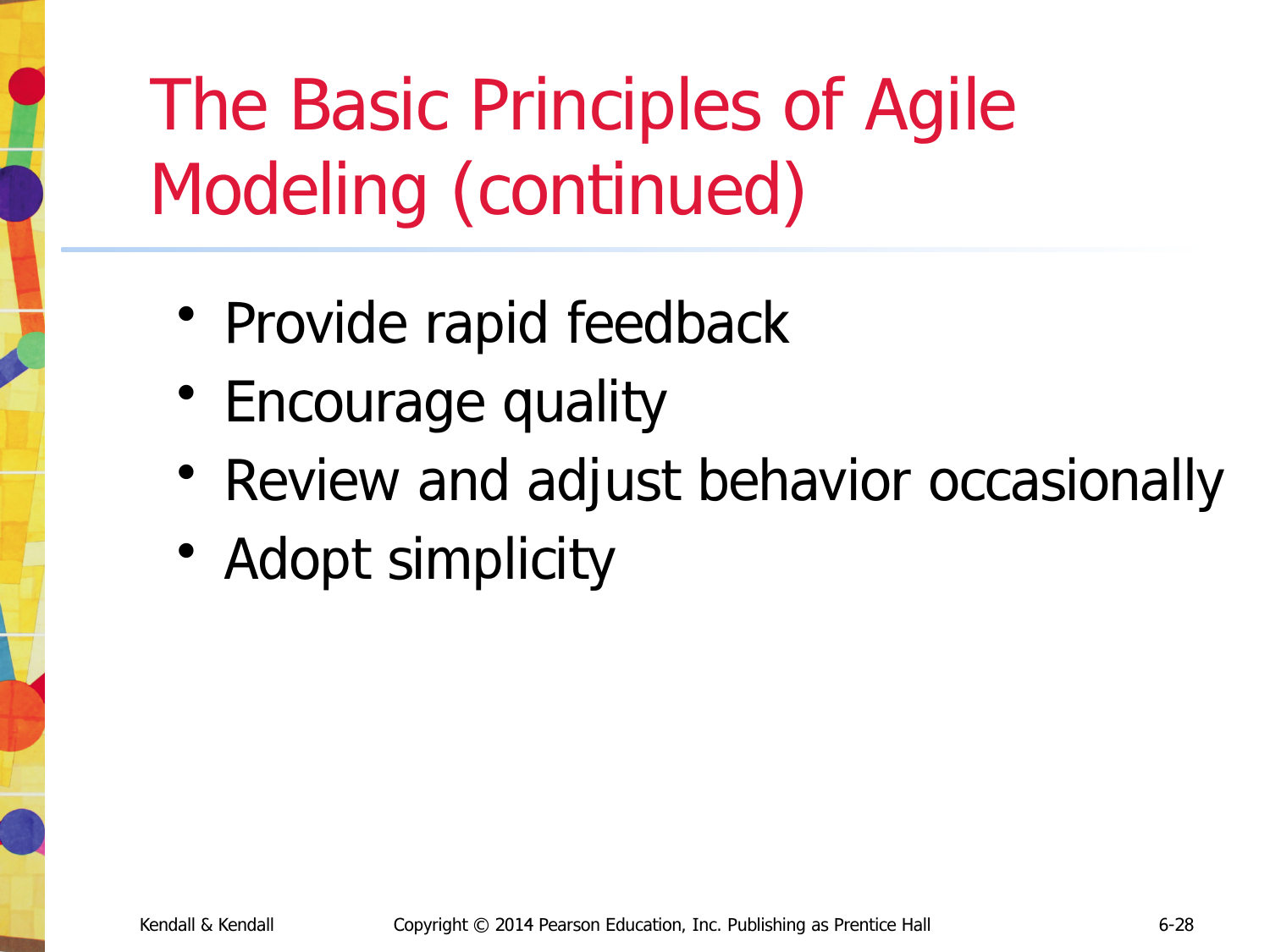

# The Basic Principles of Agile Modeling (continued)
Provide rapid feedback
Encourage quality
Review and adjust behavior occasionally
Adopt simplicity
Kendall & Kendall	Copyright © 2014 Pearson Education, Inc. Publishing as Prentice Hall
6-28